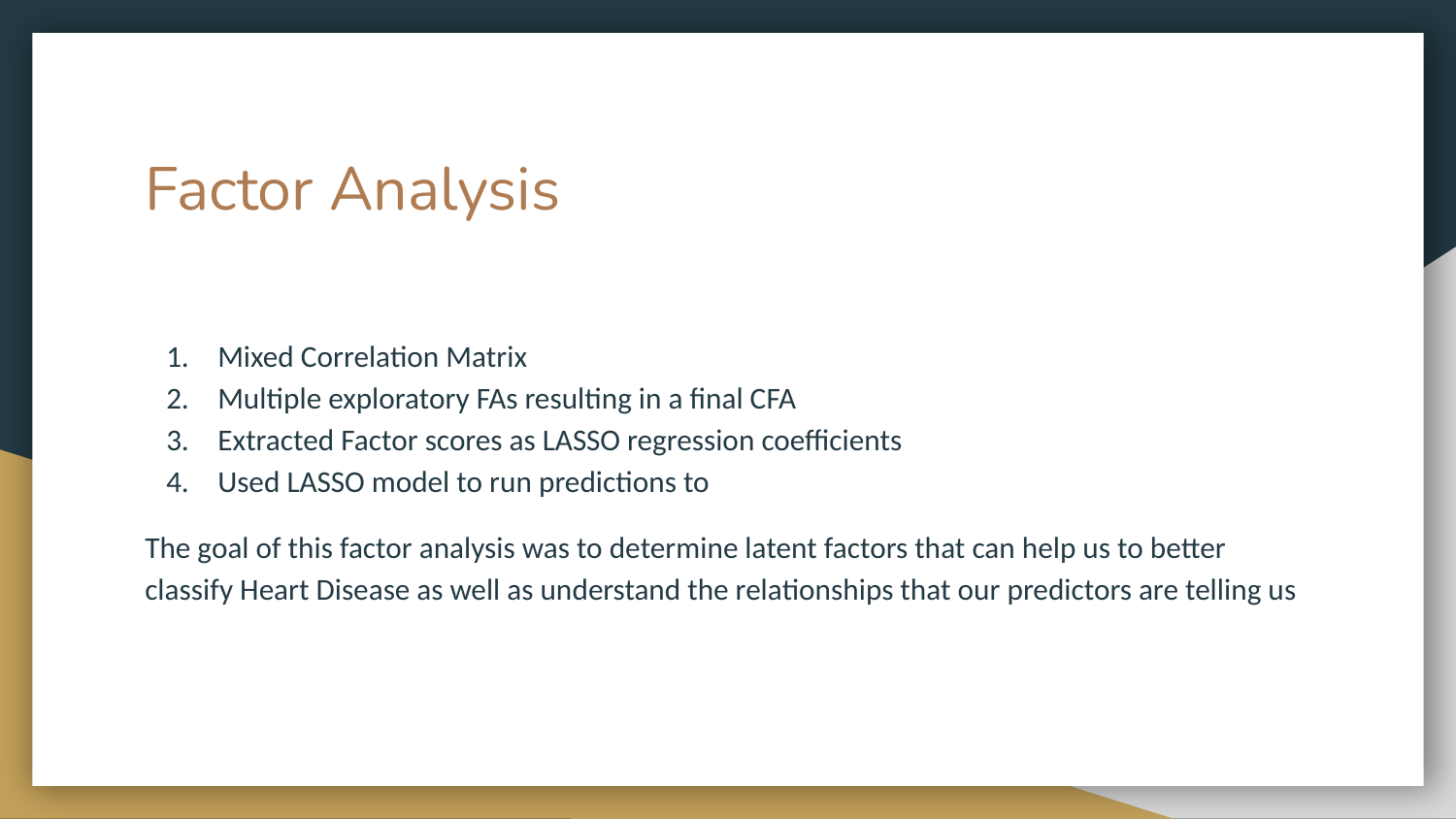

# Factor Analysis
Mixed Correlation Matrix
Multiple exploratory FAs resulting in a final CFA
Extracted Factor scores as LASSO regression coefficients
Used LASSO model to run predictions to
The goal of this factor analysis was to determine latent factors that can help us to better classify Heart Disease as well as understand the relationships that our predictors are telling us